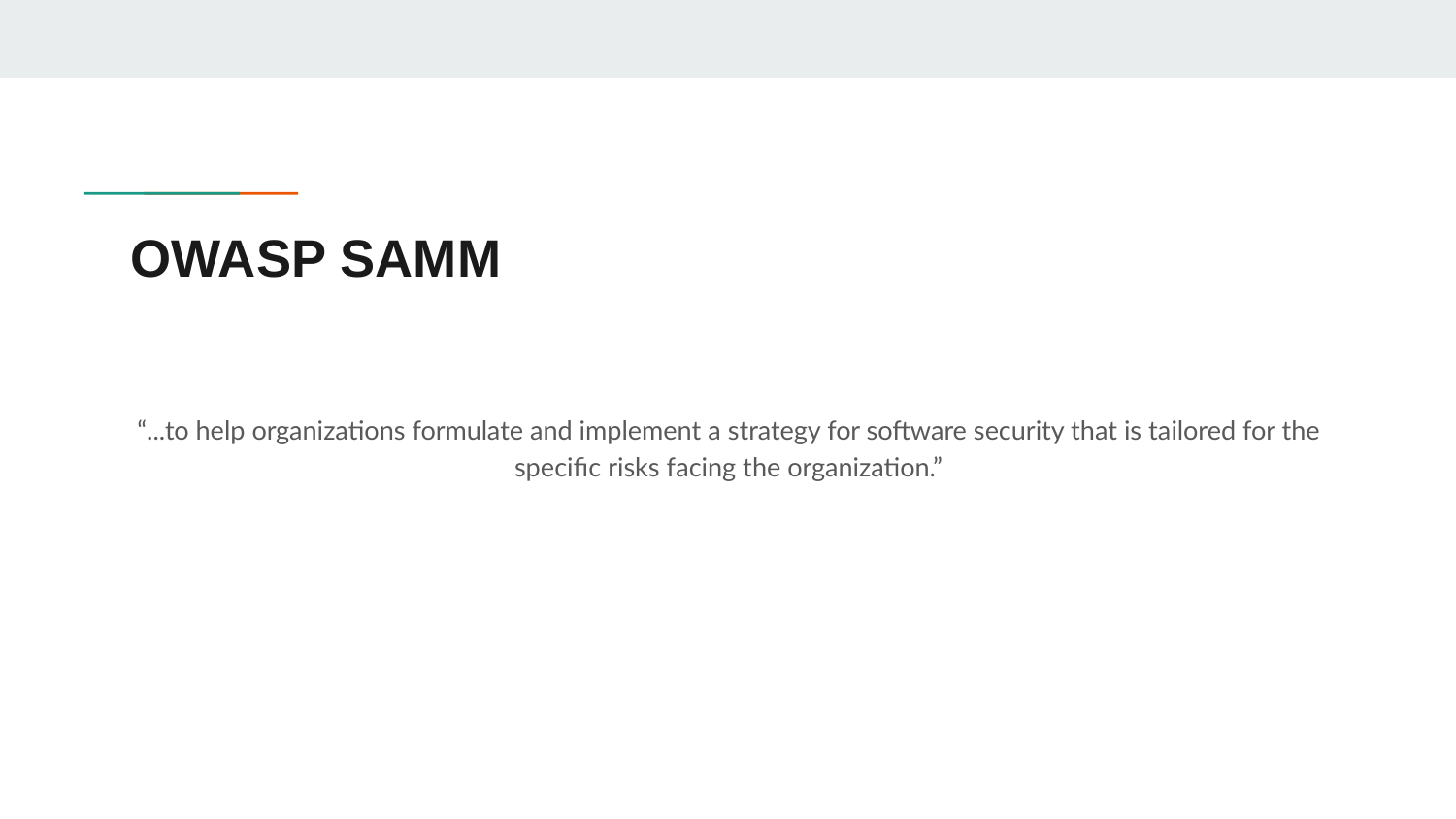

# OWASP SAMM

“...to help organizations formulate and implement a strategy for software security that is tailored for the specific risks facing the organization.”